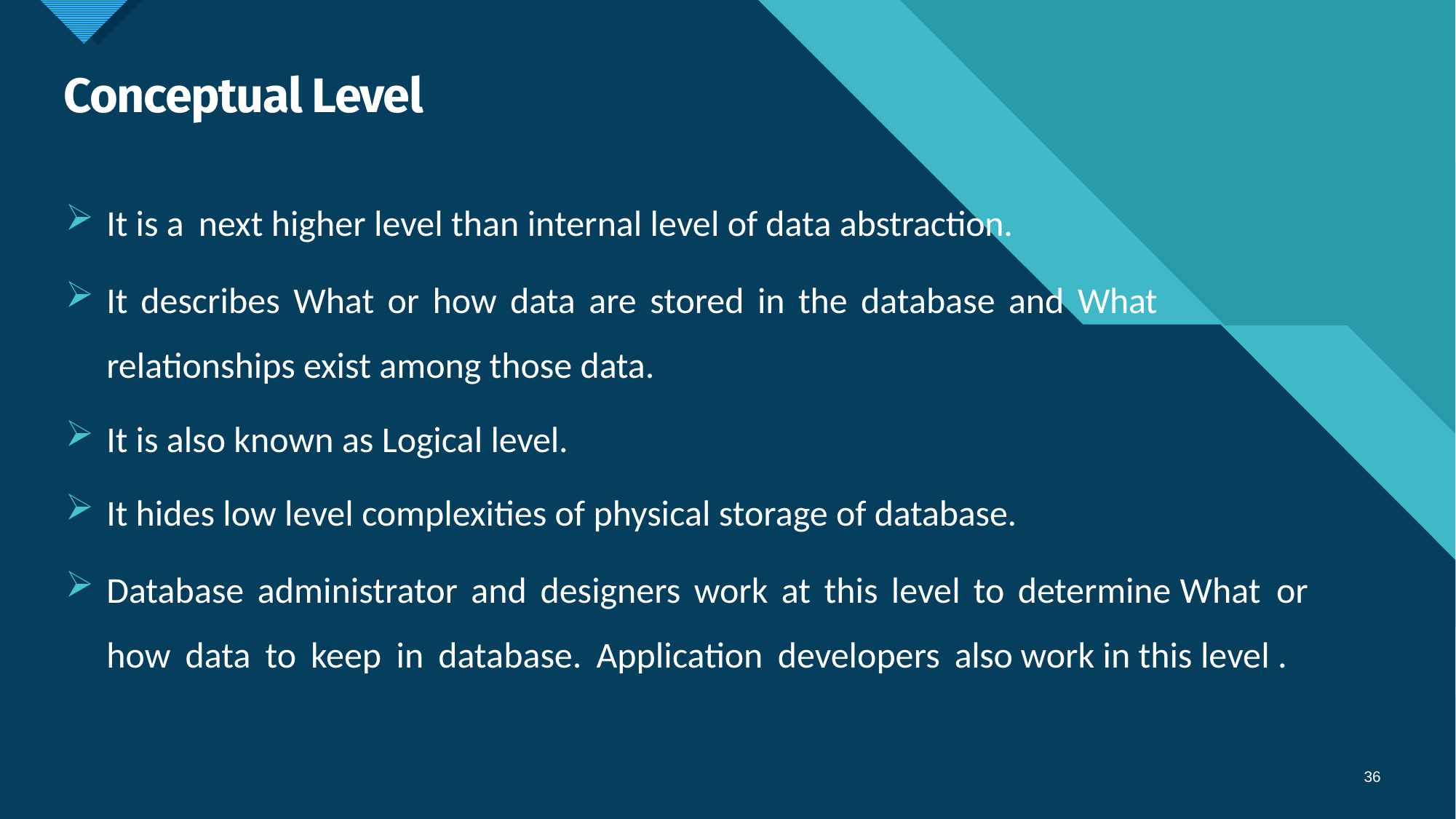

# Conceptual Level
It is a next higher level than internal level of data abstraction.
It describes What or how data are stored in the database and What relationships exist among those data.
It is also known as Logical level.
It hides low level complexities of physical storage of database.
Database administrator and designers work at this level to determine What or how data to keep in database. Application developers also work in this level .

36